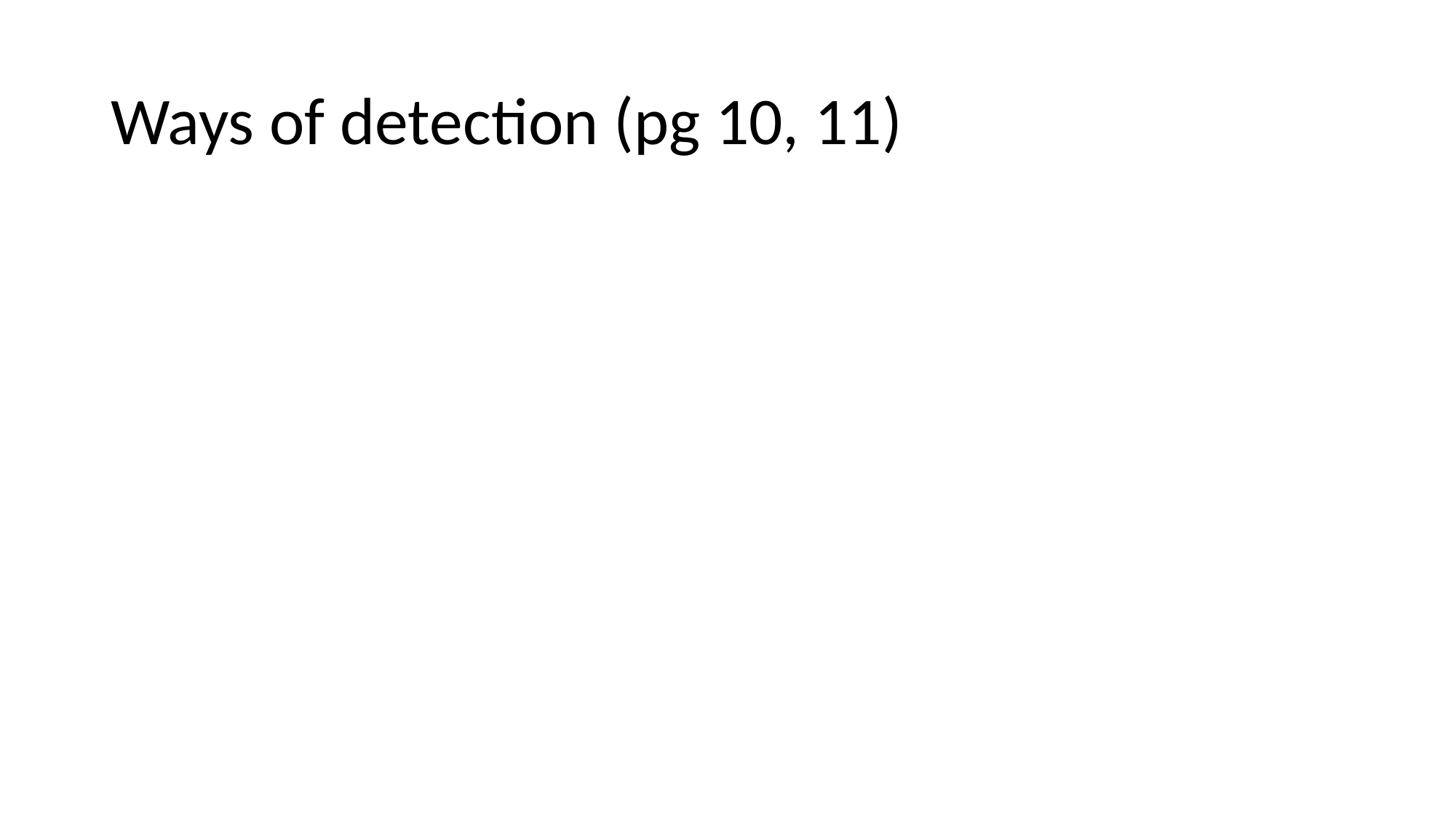

# Ways of detection (pg 10, 11)